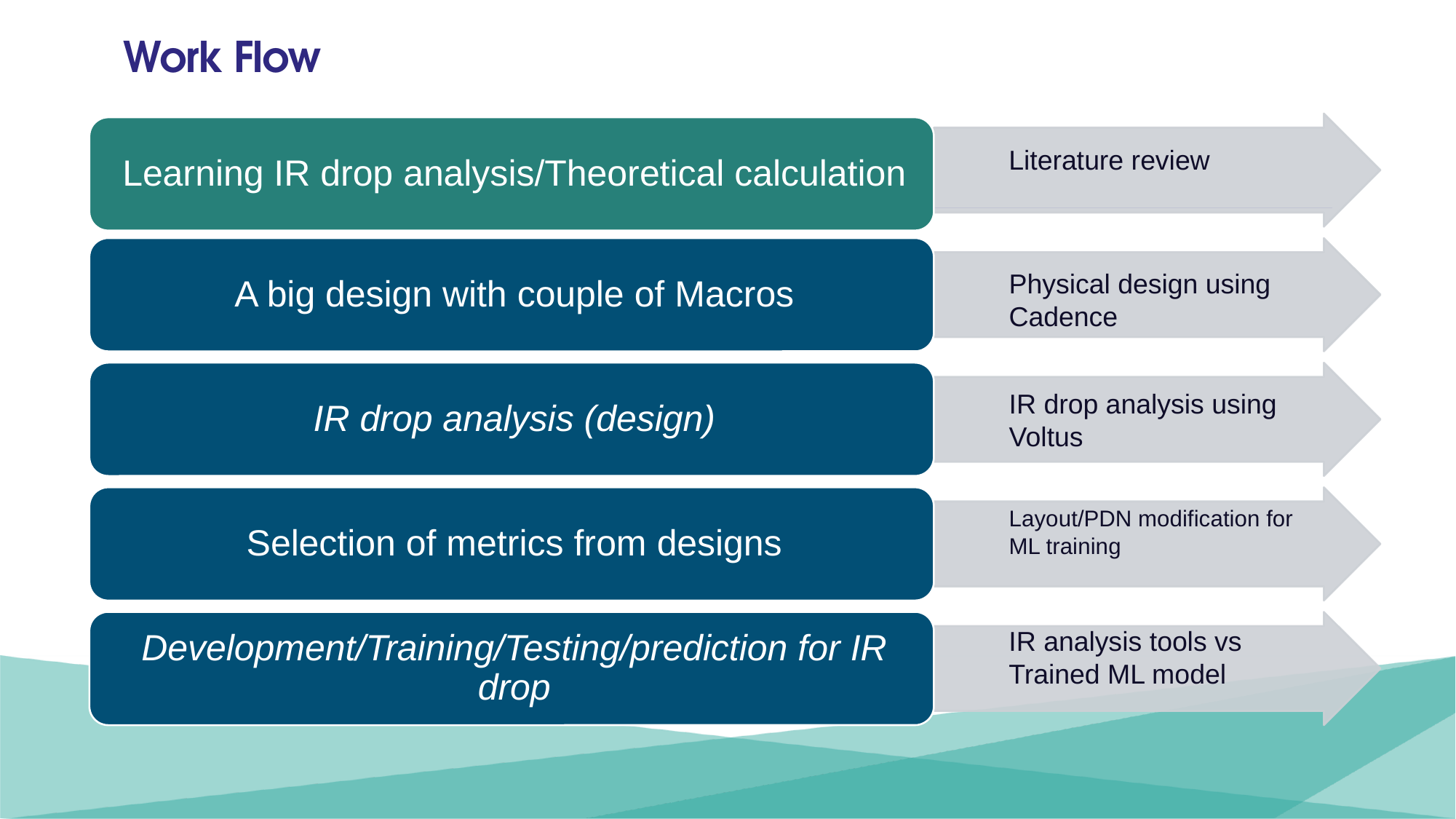

# Work Flow
Learning IR drop analysis/Theoretical calculation
A big design with couple of Macros
IR drop analysis (design)
Selection of metrics from designs
Development/Training/Testing/prediction for IR drop
Literature review
Physical design using Cadence
IR drop analysis using Voltus
Layout/PDN modification for ML training
IR analysis tools vs Trained ML model